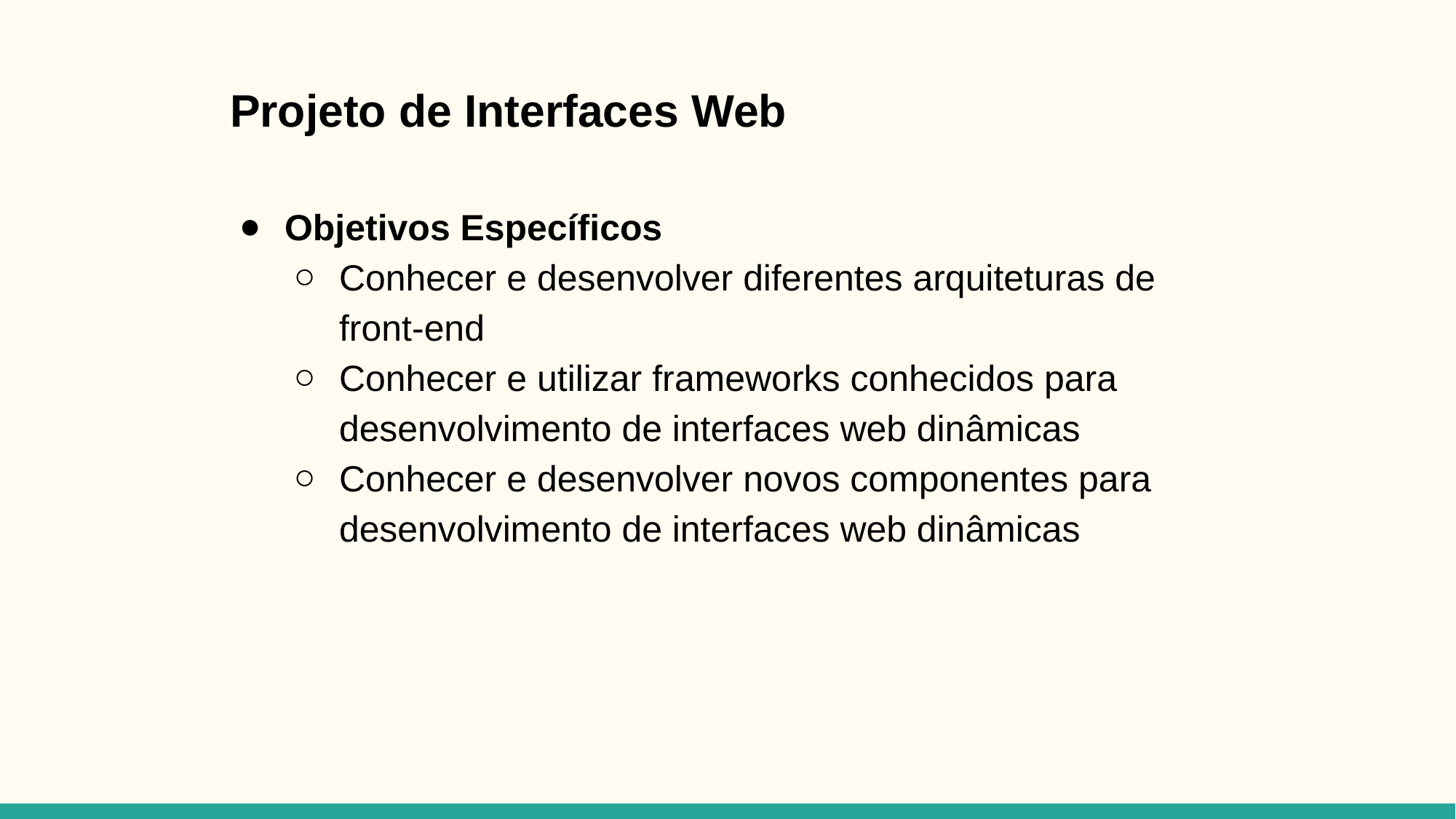

# Projeto de Interfaces Web

Objetivos Específicos
Conhecer e desenvolver diferentes arquiteturas de front-end
Conhecer e utilizar frameworks conhecidos para desenvolvimento de interfaces web dinâmicas
Conhecer e desenvolver novos componentes para desenvolvimento de interfaces web dinâmicas